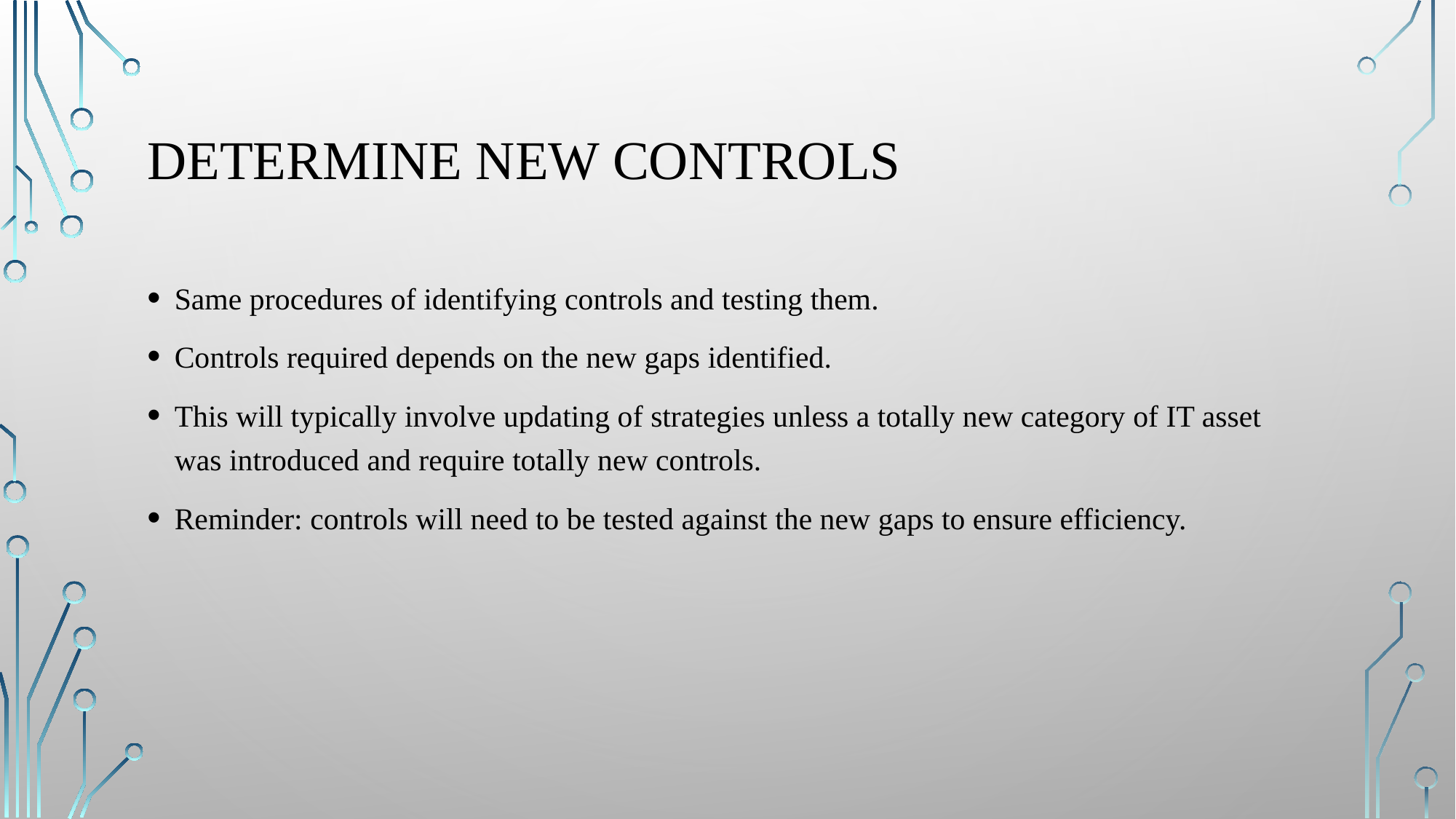

# Determine new controls
Same procedures of identifying controls and testing them.
Controls required depends on the new gaps identified.
This will typically involve updating of strategies unless a totally new category of IT asset was introduced and require totally new controls.
Reminder: controls will need to be tested against the new gaps to ensure efficiency.